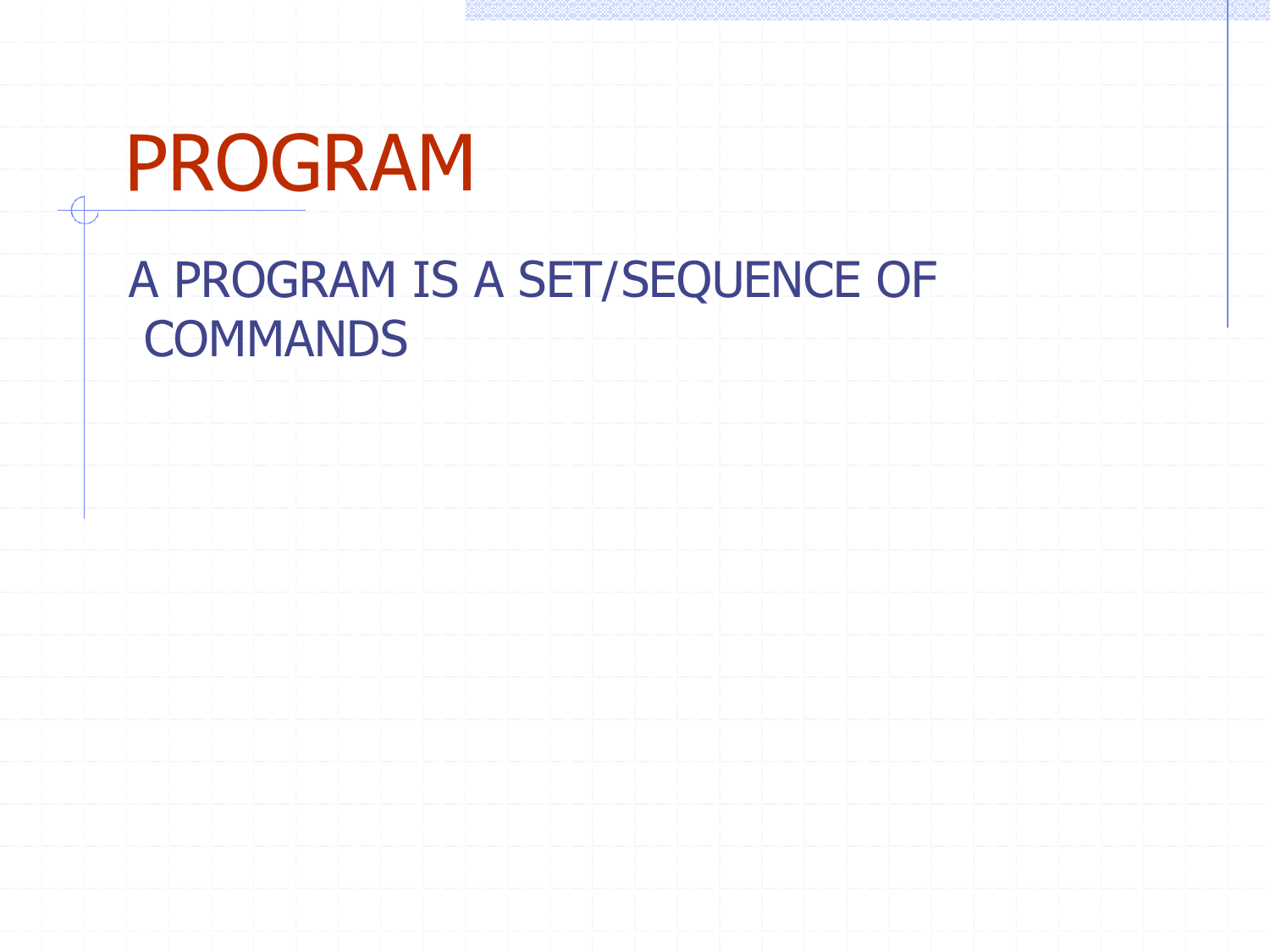

# PROGRAM

A PROGRAM IS A SET/SEQUENCE OF  COMMANDS